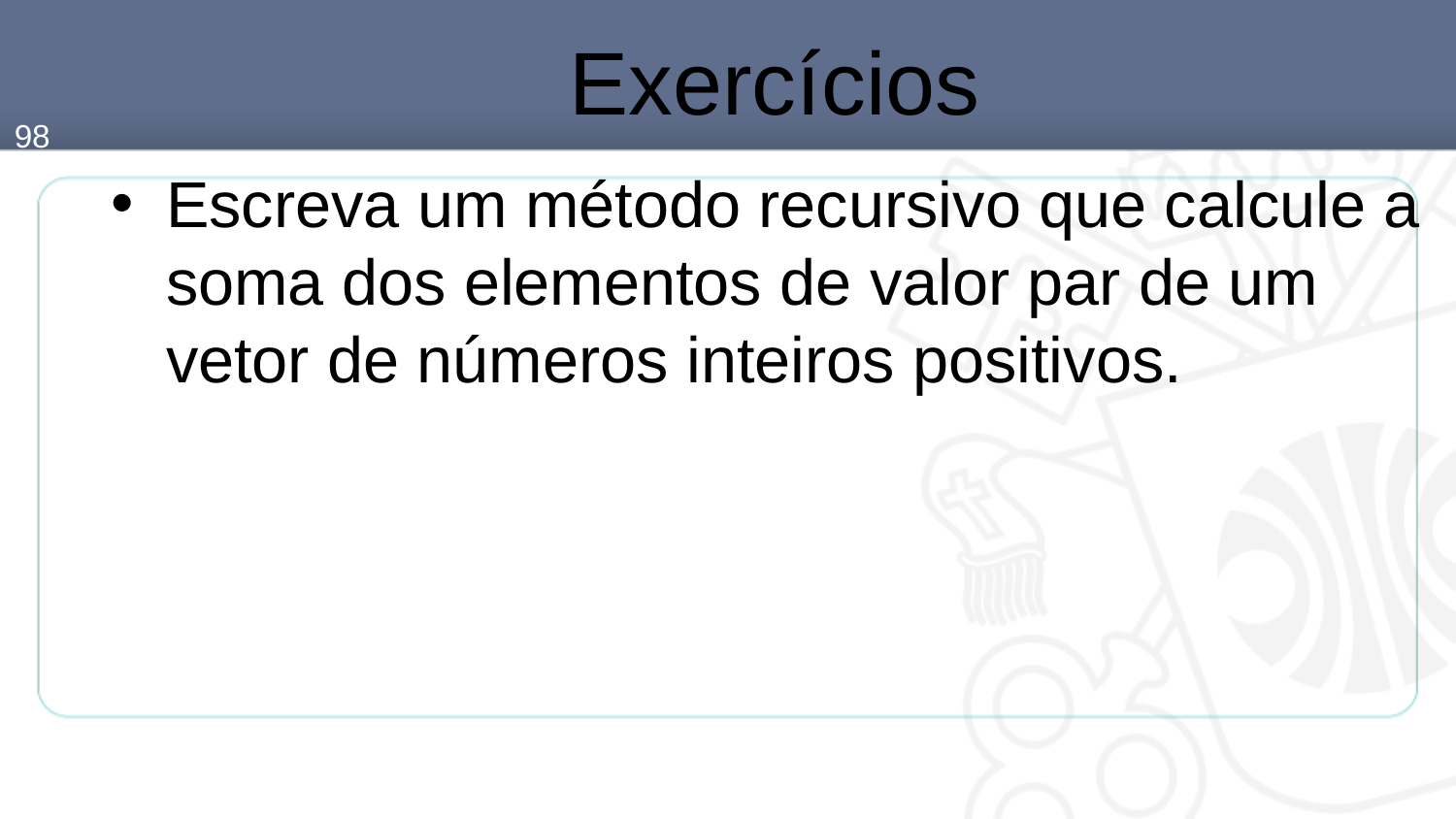

# Exercícios
98
Escreva um método recursivo que calcule a soma dos elementos de valor par de um vetor de números inteiros positivos.